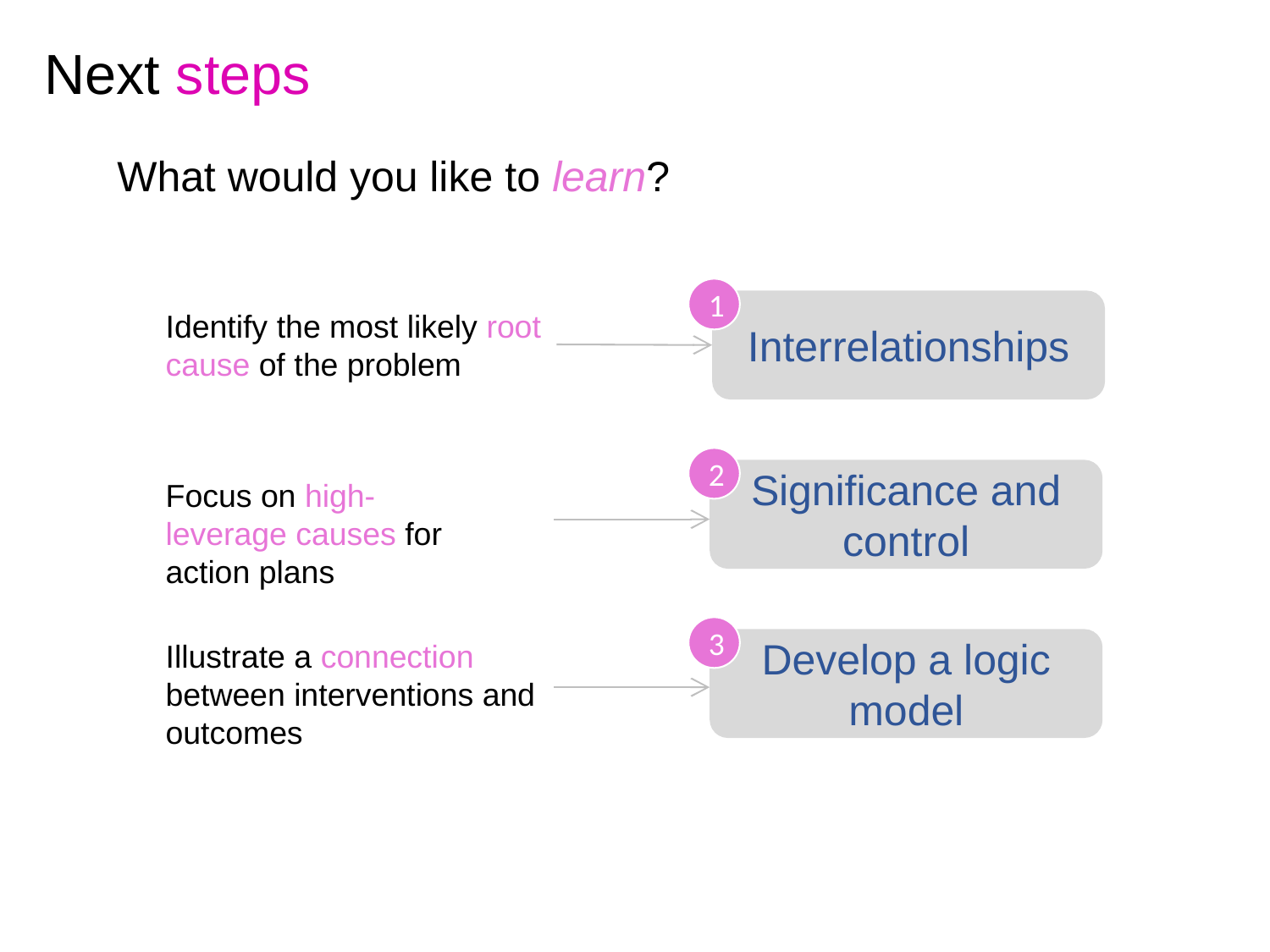

Next steps
What would you like to learn?
1
Interrelationships
Identify the most likely root cause of the problem
2
Significance and control
Focus on high-leverage causes for action plans
3
Develop a logic model
Illustrate a connection between interventions and outcomes